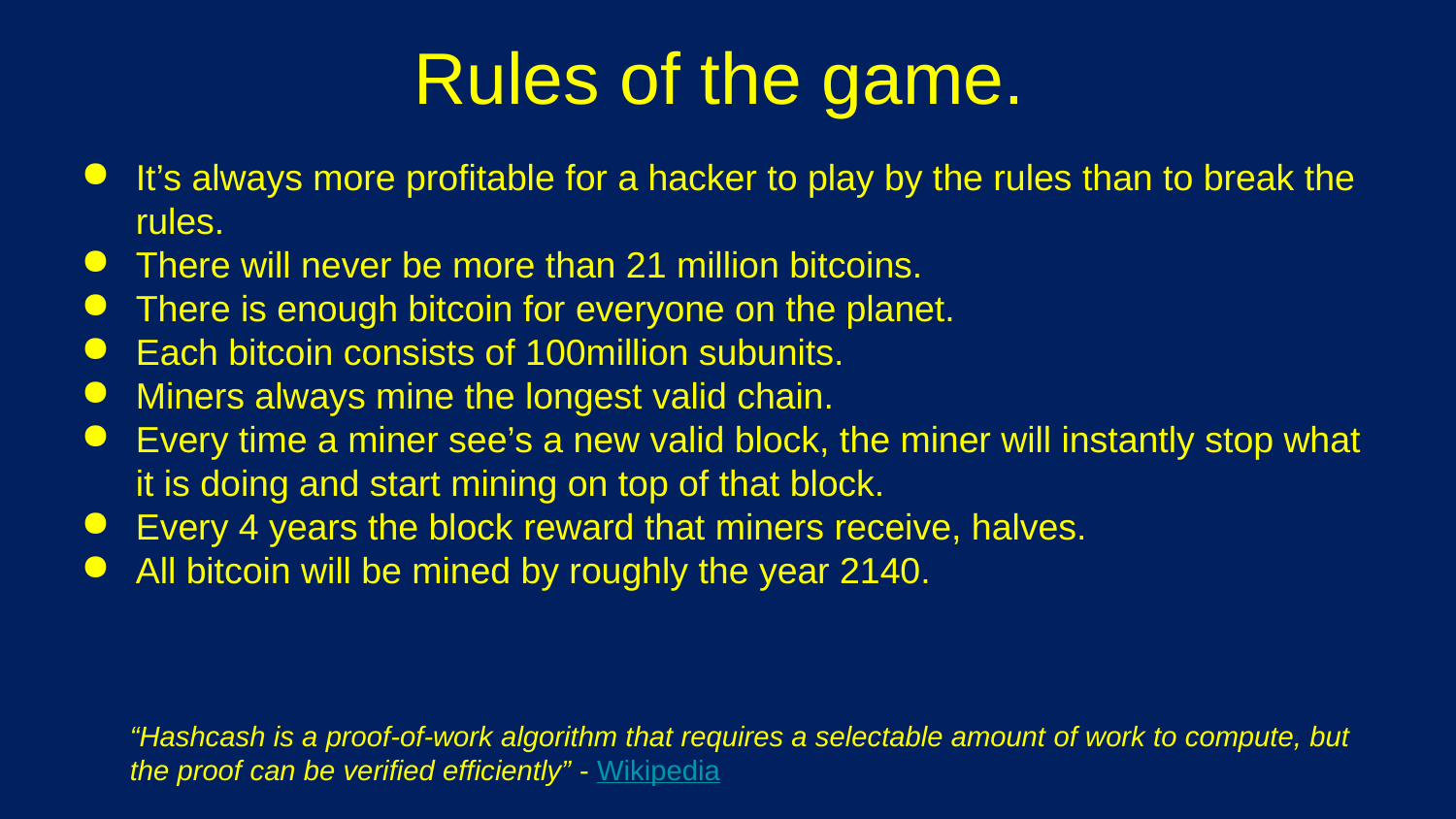

Rules of the game.
It’s always more profitable for a hacker to play by the rules than to break the rules.
There will never be more than 21 million bitcoins.
There is enough bitcoin for everyone on the planet.
Each bitcoin consists of 100million subunits.
Miners always mine the longest valid chain.
Every time a miner see’s a new valid block, the miner will instantly stop what it is doing and start mining on top of that block.
Every 4 years the block reward that miners receive, halves.
All bitcoin will be mined by roughly the year 2140.

“Hashcash is a proof-of-work algorithm that requires a selectable amount of work to compute, but the proof can be verified efficiently” - Wikipedia